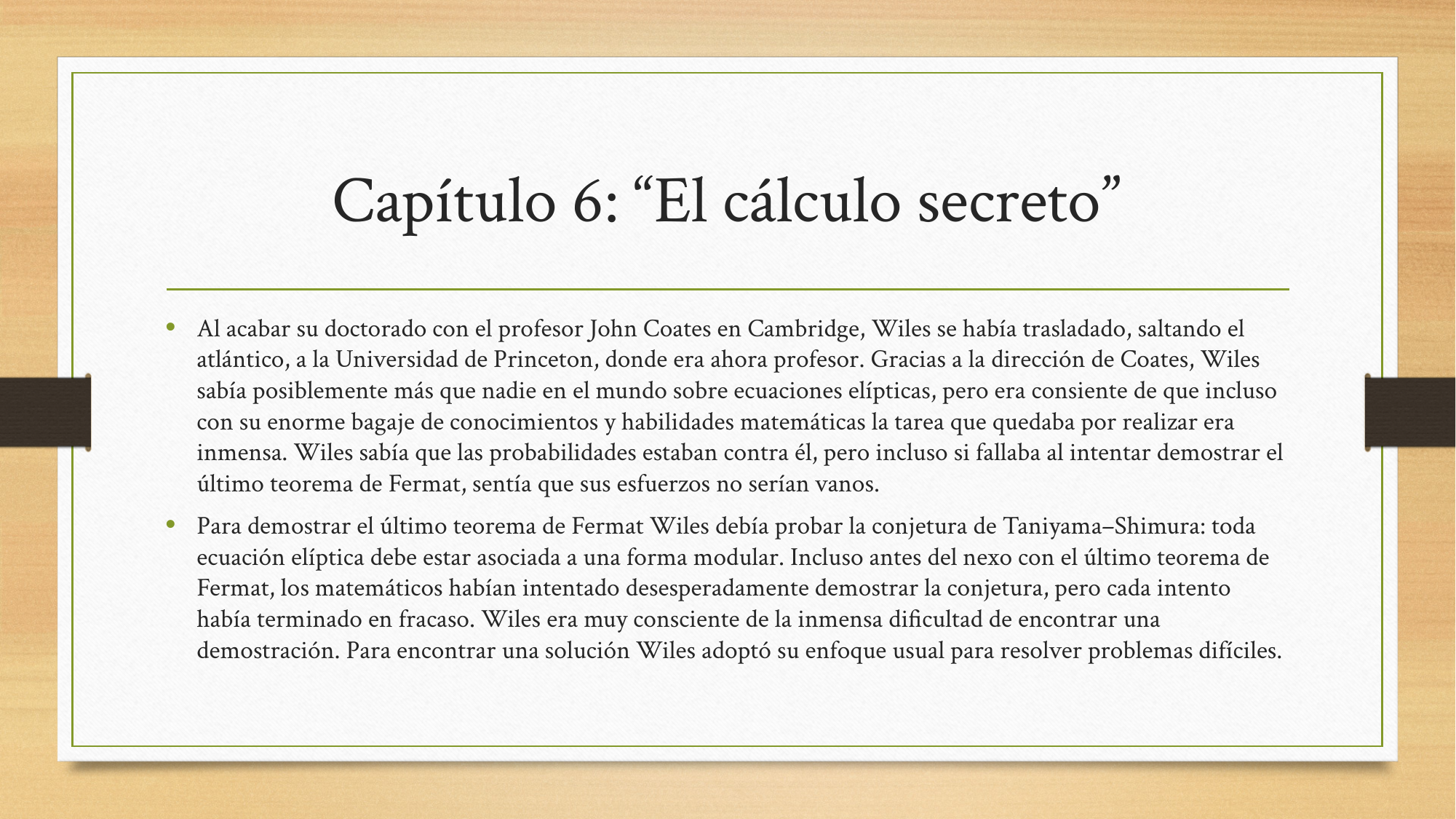

# Capítulo 6: “El cálculo secreto”
Al acabar su doctorado con el profesor John Coates en Cambridge, Wiles se había trasladado, saltando el atlántico, a la Universidad de Princeton, donde era ahora profesor. Gracias a la dirección de Coates, Wiles sabía posiblemente más que nadie en el mundo sobre ecuaciones elípticas, pero era consiente de que incluso con su enorme bagaje de conocimientos y habilidades matemáticas la tarea que quedaba por realizar era inmensa. Wiles sabía que las probabilidades estaban contra él, pero incluso si fallaba al intentar demostrar el último teorema de Fermat, sentía que sus esfuerzos no serían vanos.
Para demostrar el último teorema de Fermat Wiles debía probar la conjetura de Taniyama–Shimura: toda ecuación elíptica debe estar asociada a una forma modular. Incluso antes del nexo con el último teorema de Fermat, los matemáticos habían intentado desesperadamente demostrar la conjetura, pero cada intento había terminado en fracaso. Wiles era muy consciente de la inmensa dificultad de encontrar una demostración. Para encontrar una solución Wiles adoptó su enfoque usual para resolver problemas difíciles.